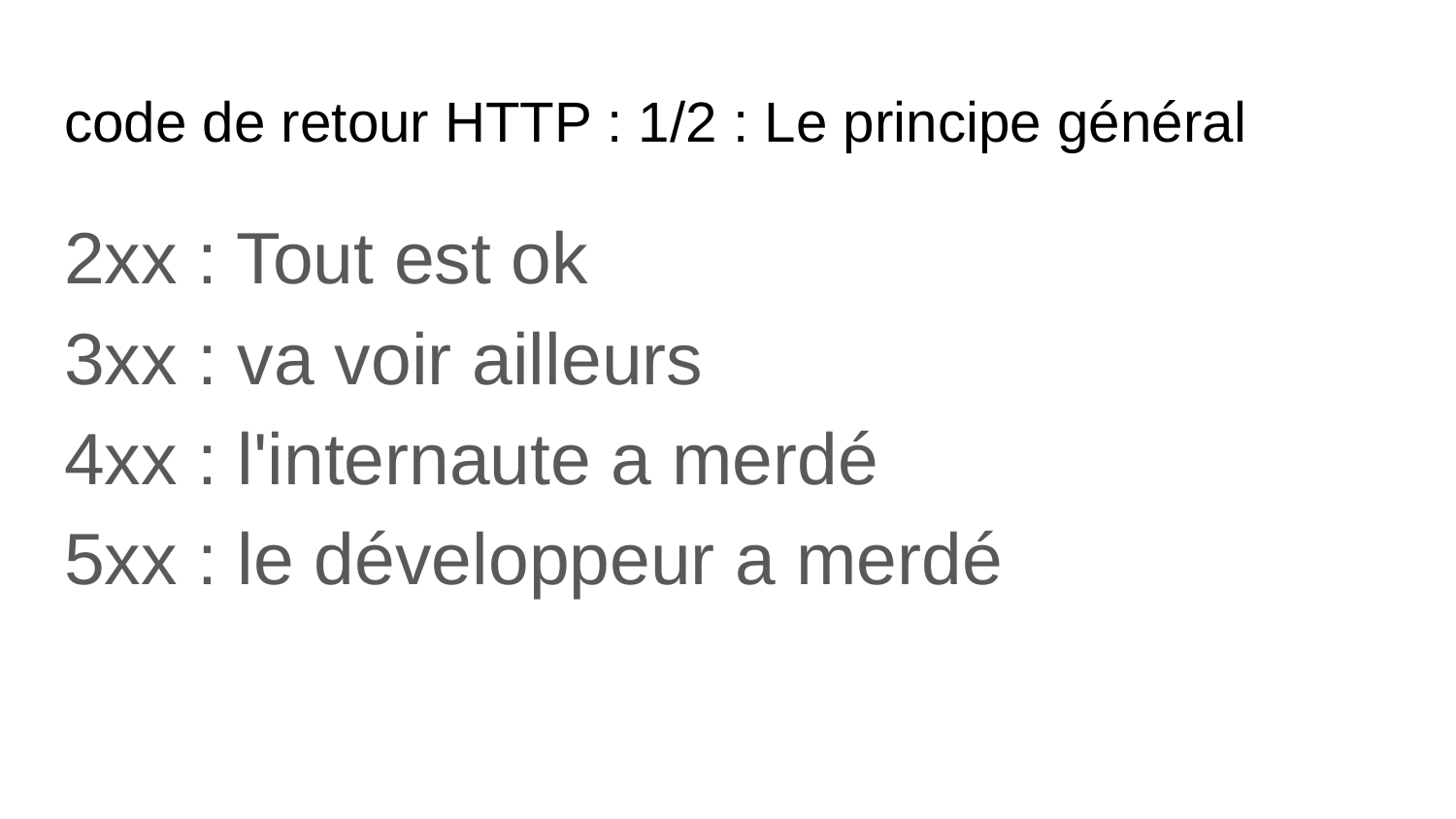

# code de retour HTTP : 1/2 : Le principe général
2xx : Tout est ok
3xx : va voir ailleurs
4xx : l'internaute a merdé
5xx : le développeur a merdé